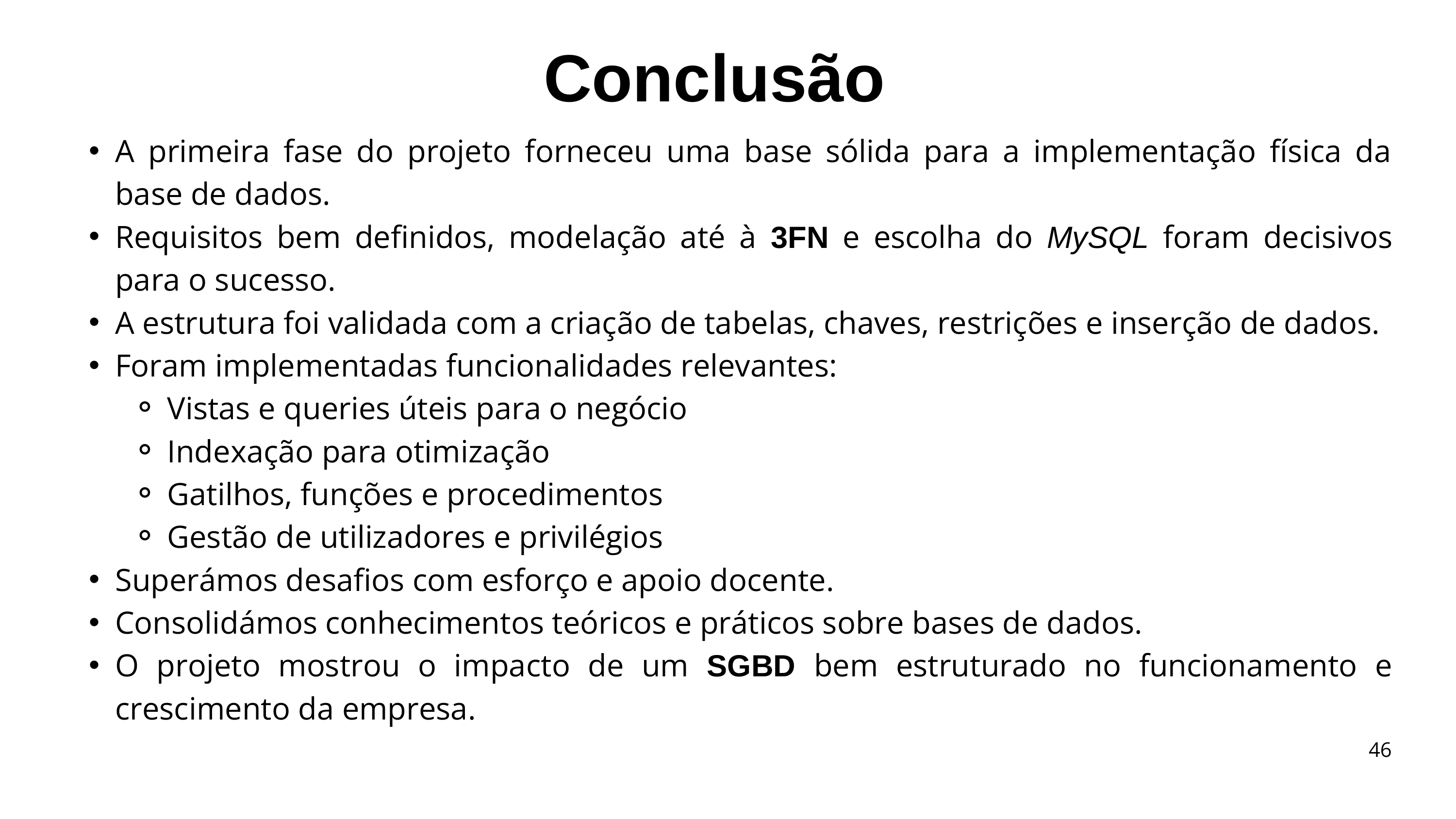

Conclusão
A primeira fase do projeto forneceu uma base sólida para a implementação física da base de dados.
Requisitos bem definidos, modelação até à 3FN e escolha do MySQL foram decisivos para o sucesso.
A estrutura foi validada com a criação de tabelas, chaves, restrições e inserção de dados.
Foram implementadas funcionalidades relevantes:
Vistas e queries úteis para o negócio
Indexação para otimização
Gatilhos, funções e procedimentos
Gestão de utilizadores e privilégios
Superámos desafios com esforço e apoio docente.
Consolidámos conhecimentos teóricos e práticos sobre bases de dados.
O projeto mostrou o impacto de um SGBD bem estruturado no funcionamento e crescimento da empresa.

46